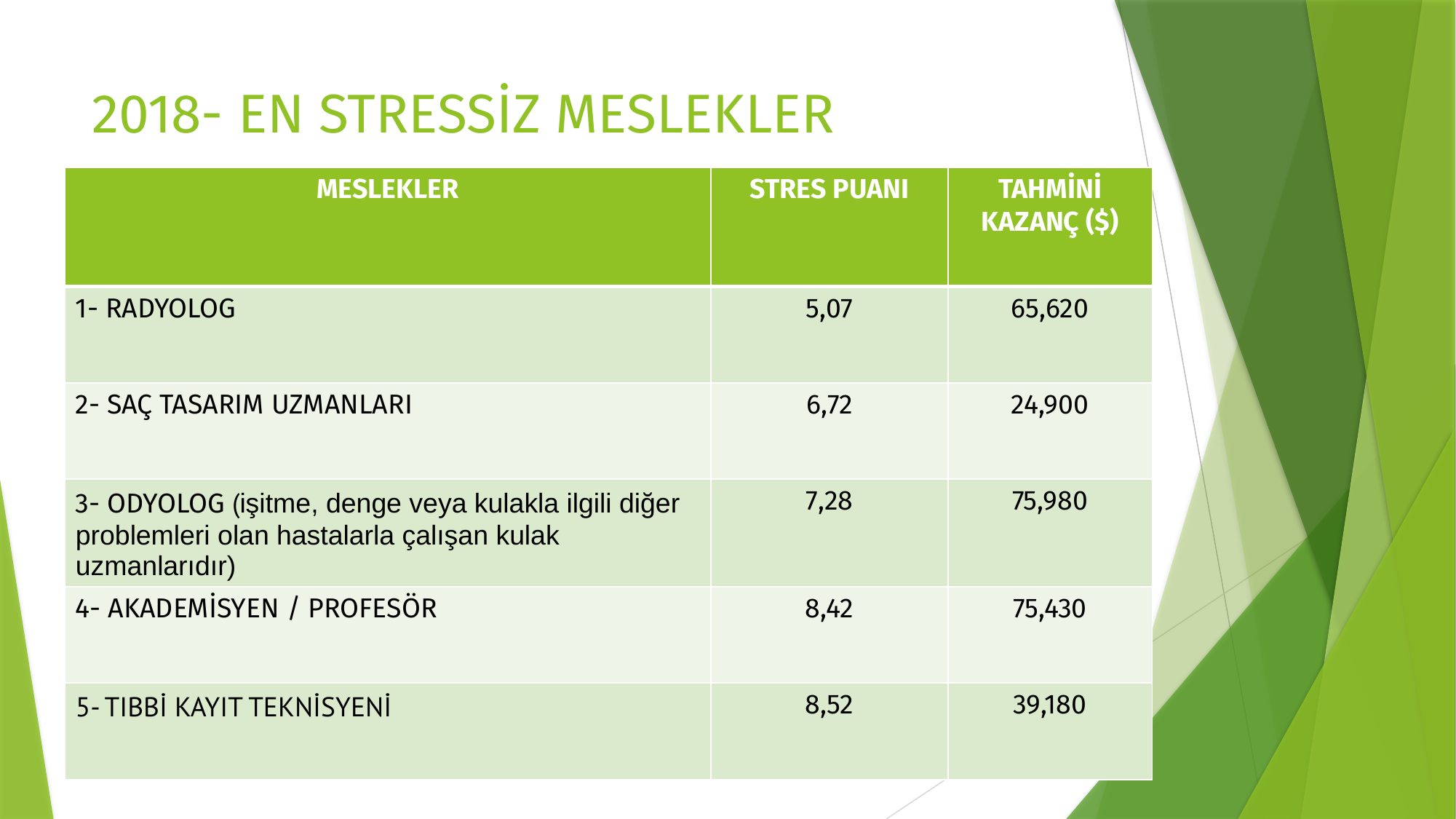

# 2018- EN STRESSİZ MESLEKLER
| MESLEKLER | STRES PUANI | TAHMİNİ KAZANÇ ($) |
| --- | --- | --- |
| 1- RADYOLOG | 5,07 | 65,620 |
| 2- SAÇ TASARIM UZMANLARI | 6,72 | 24,900 |
| 3- ODYOLOG (işitme, denge veya kulakla ilgili diğer problemleri olan hastalarla çalışan kulak uzmanlarıdır) | 7,28 | 75,980 |
| 4- AKADEMİSYEN / PROFESÖR | 8,42 | 75,430 |
| 5- TIBBİ KAYIT TEKNİSYENİ | 8,52 | 39,180 |